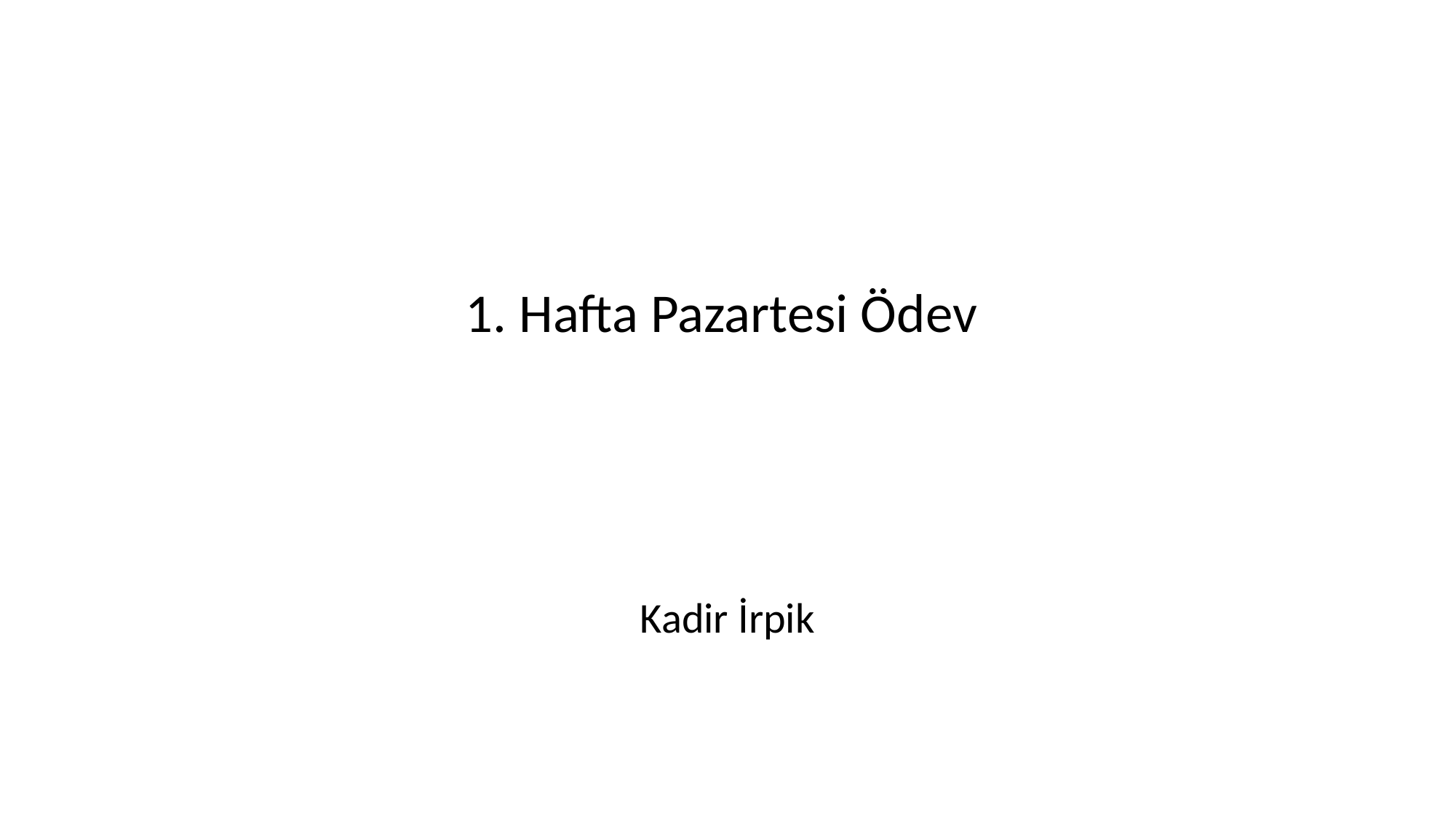

# 1. Hafta Pazartesi Ödev
Kadir İrpik